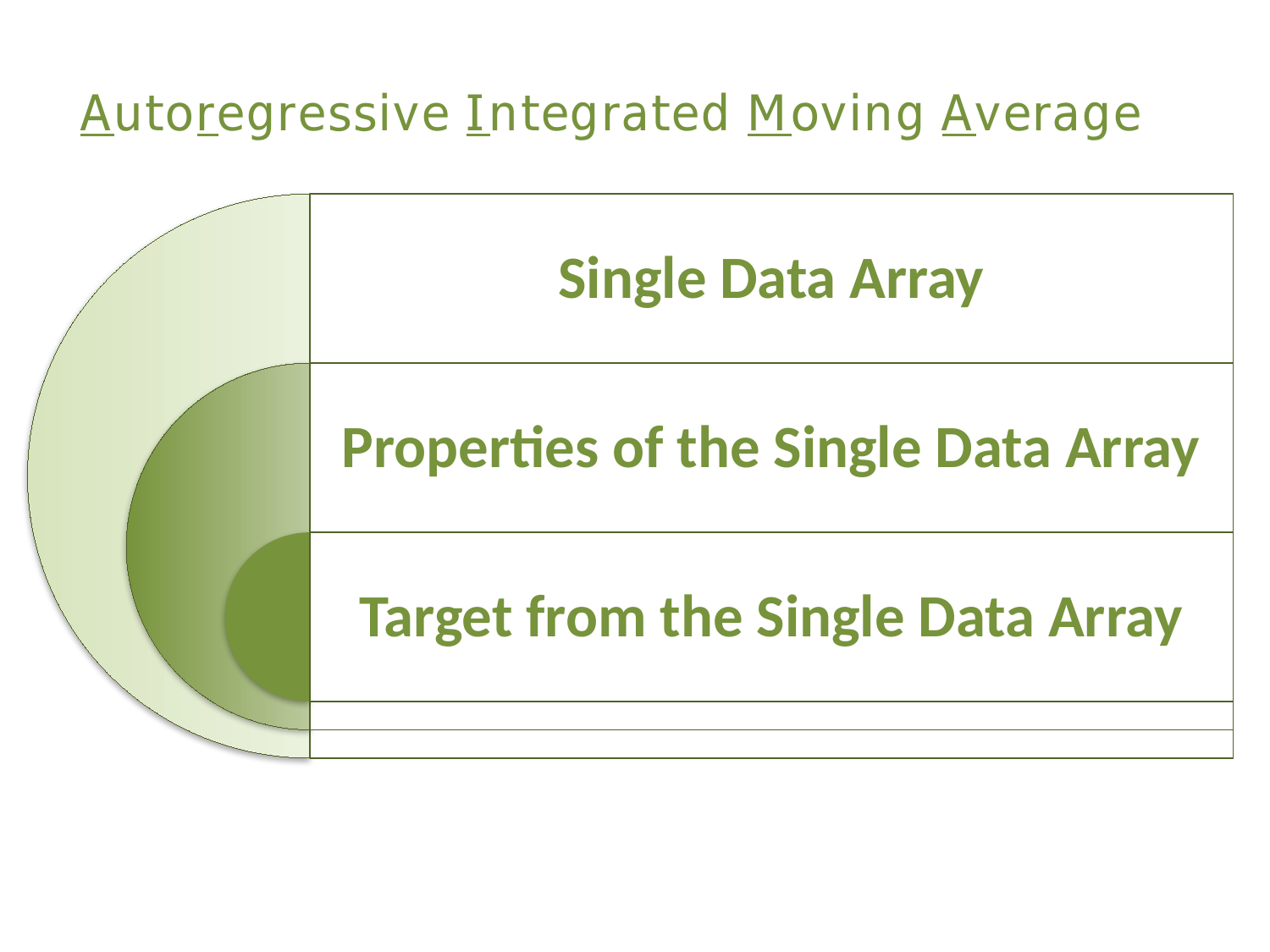

Autoregressive Integrated Moving Average
Single Data Array
Properties of the Single Data Array
Target from the Single Data Array